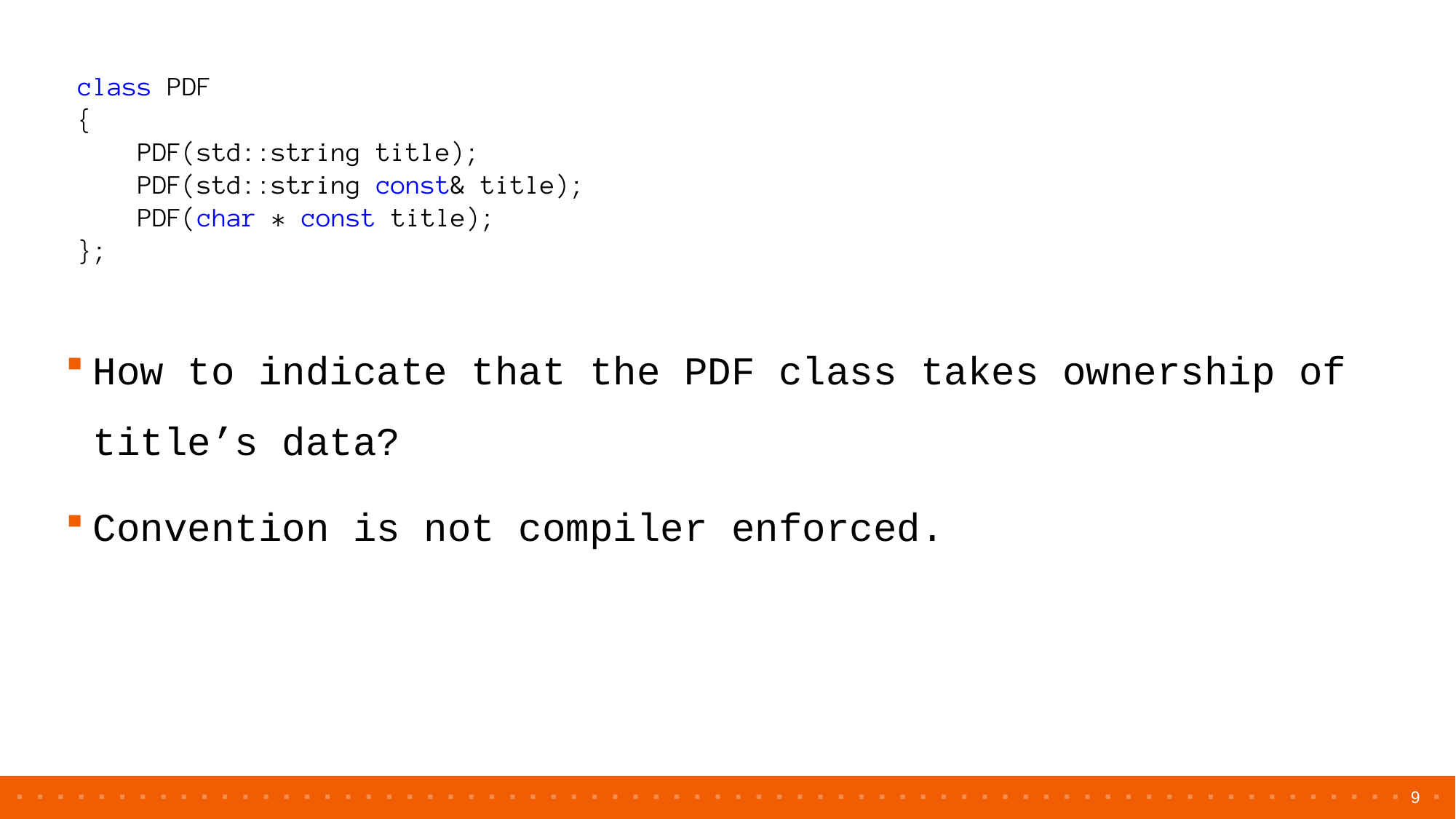

class PDF
{
    PDF(std::string title);
    PDF(std::string const& title);
    PDF(char * const title);
};
How to indicate that the PDF class takes ownership of title’s data?
Convention is not compiler enforced.
9